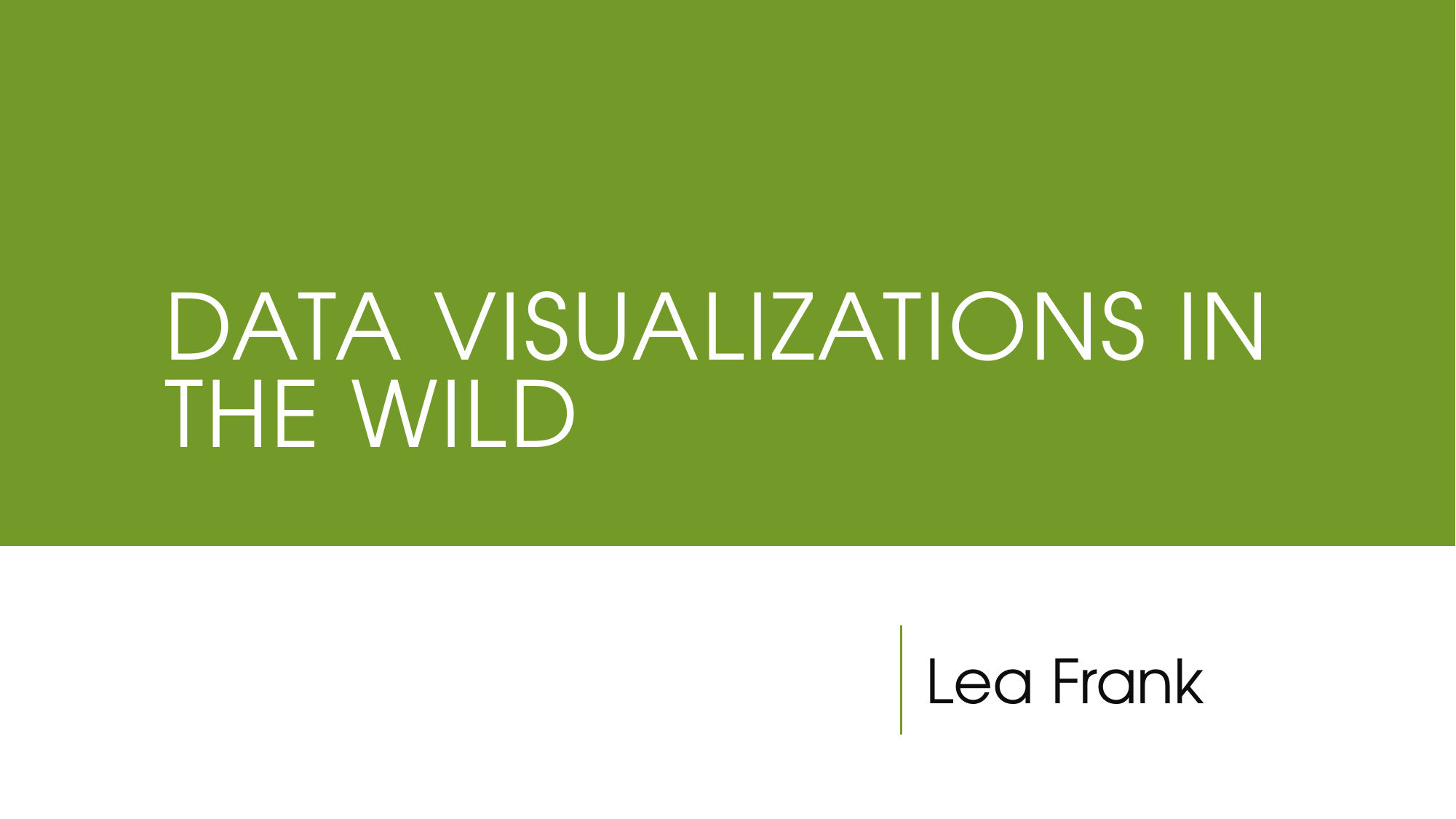

# Data visualizations in the wild
Lea Frank